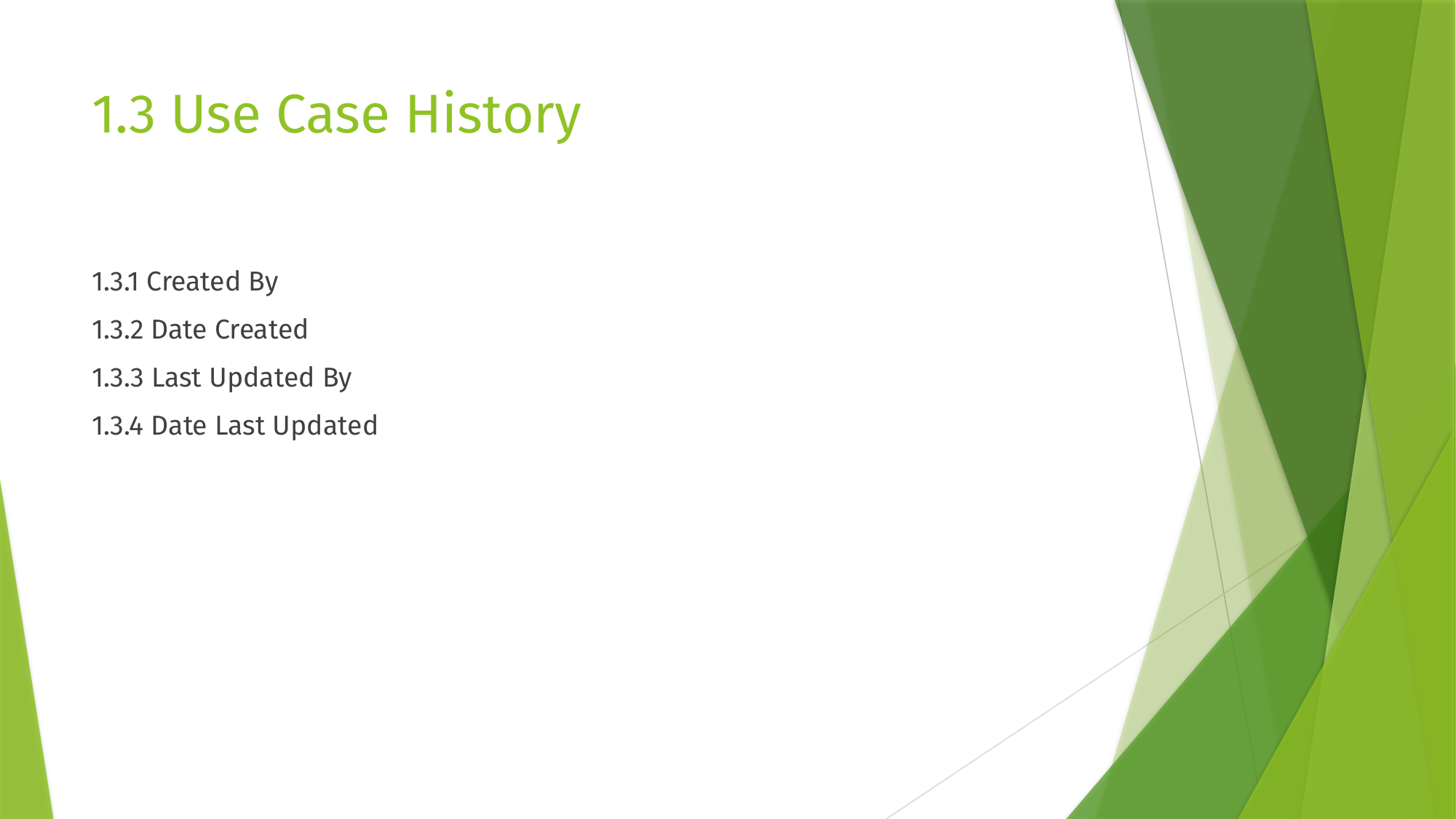

# 1.3 Use Case History
1.3.1 Created By
1.3.2 Date Created
1.3.3 Last Updated By
1.3.4 Date Last Updated